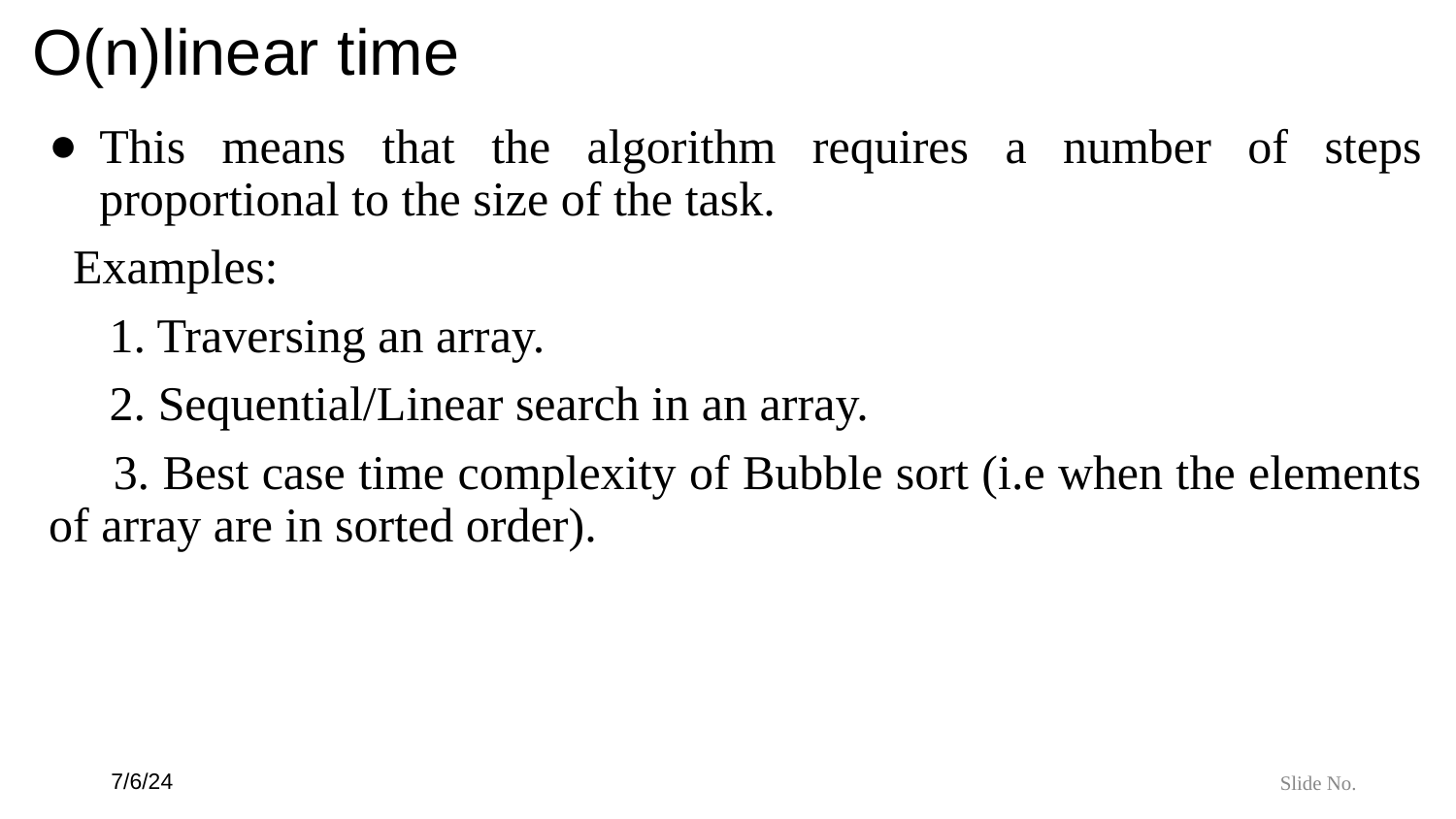

# O(n)linear time
This means that the algorithm requires a number of steps proportional to the size of the task.
  Examples:
     1. Traversing an array.
     2. Sequential/Linear search in an array.
     3. Best case time complexity of Bubble sort (i.e when the elements of array are in sorted order).

7/6/24
Slide No.